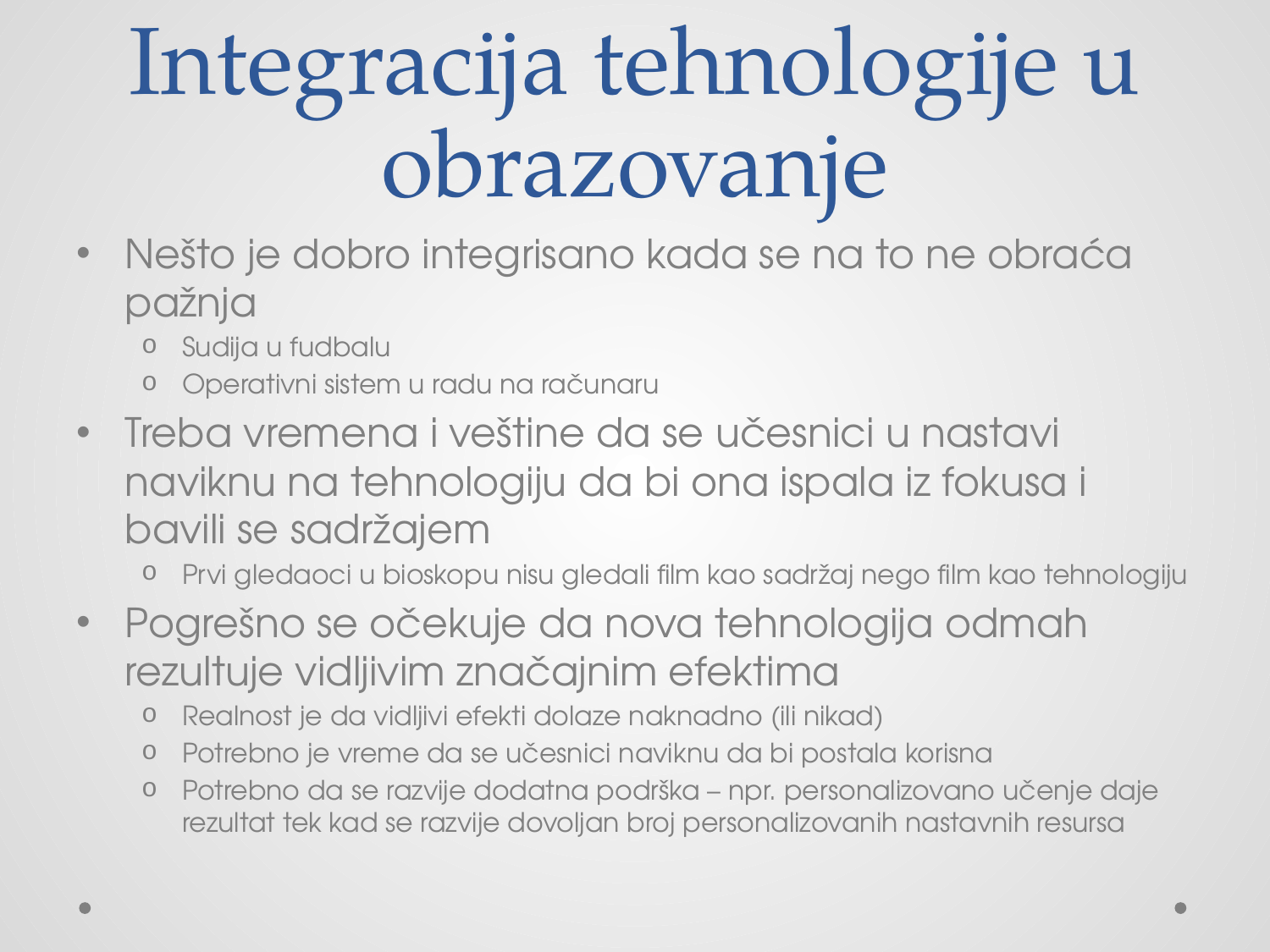

# Integracija tehnologije u obrazovanje
Nešto je dobro integrisano kada se na to ne obraća pažnja
Sudija u fudbalu
Operativni sistem u radu na računaru
Treba vremena i veštine da se učesnici u nastavi naviknu na tehnologiju da bi ona ispala iz fokusa i bavili se sadržajem
Prvi gledaoci u bioskopu nisu gledali film kao sadržaj nego film kao tehnologiju
Pogrešno se očekuje da nova tehnologija odmah rezultuje vidljivim značajnim efektima
Realnost je da vidljivi efekti dolaze naknadno (ili nikad)
Potrebno je vreme da se učesnici naviknu da bi postala korisna
Potrebno da se razvije dodatna podrška – npr. personalizovano učenje daje rezultat tek kad se razvije dovoljan broj personalizovanih nastavnih resursa